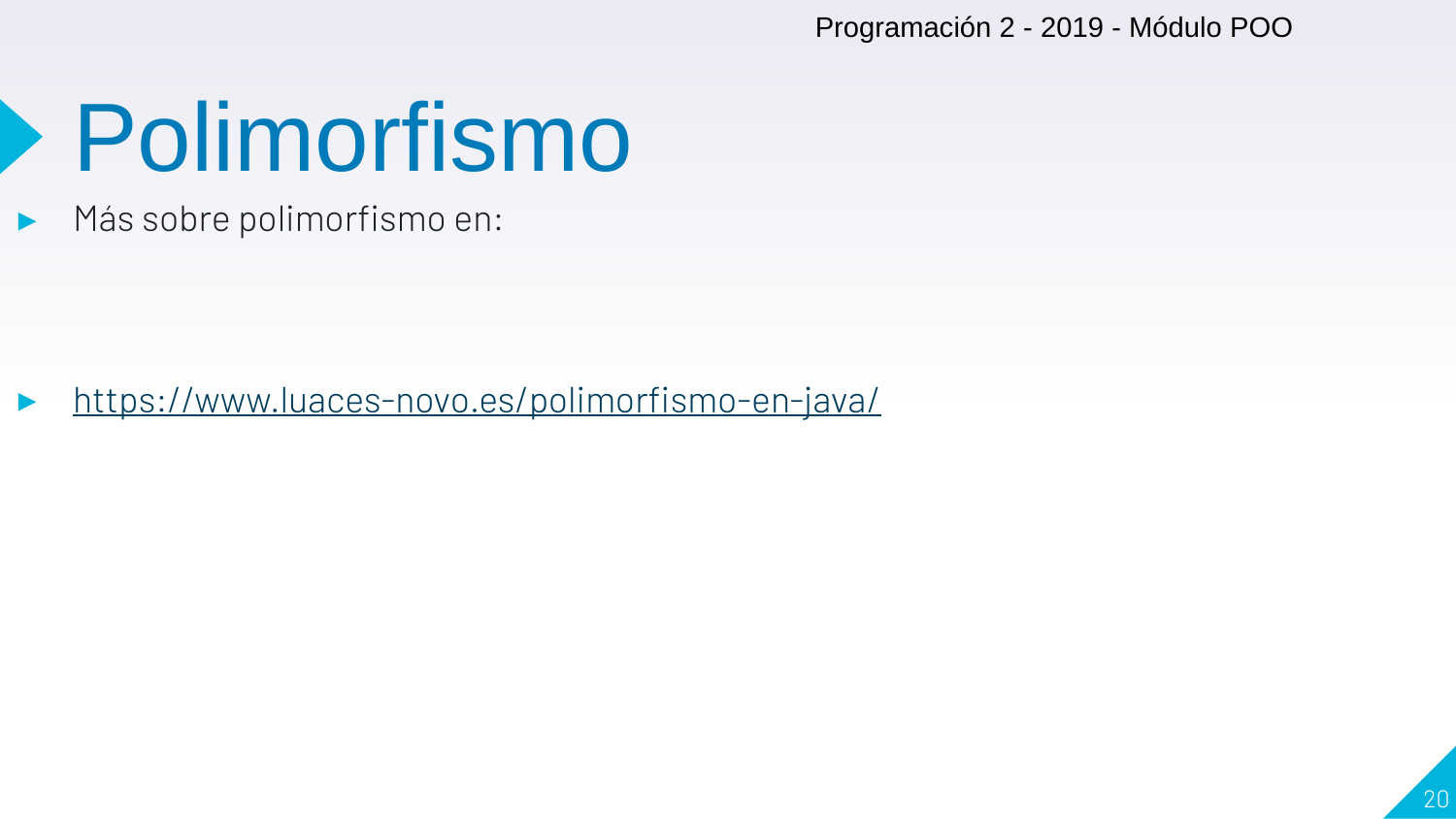

Programación 2 - 2019 - Módulo POO
# Polimorfismo
Más sobre polimorfismo en:

https://www.luaces-novo.es/polimorfismo-en-java/

20